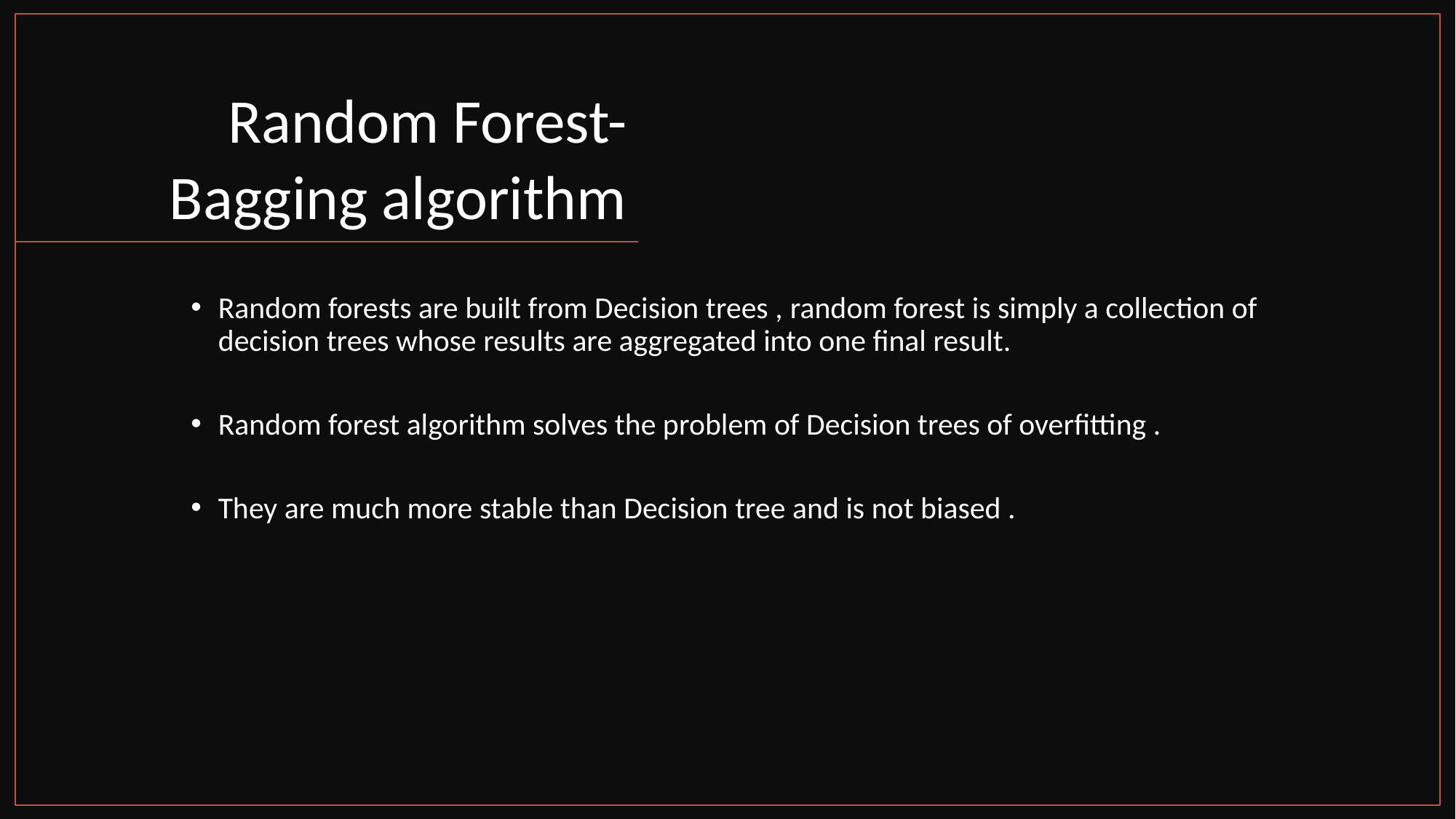

Random Forest-
 Bagging algorithm
Random forests are built from Decision trees , random forest is simply a collection of decision trees whose results are aggregated into one final result.

Random forest algorithm solves the problem of Decision trees of overfitting .

They are much more stable than Decision tree and is not biased .